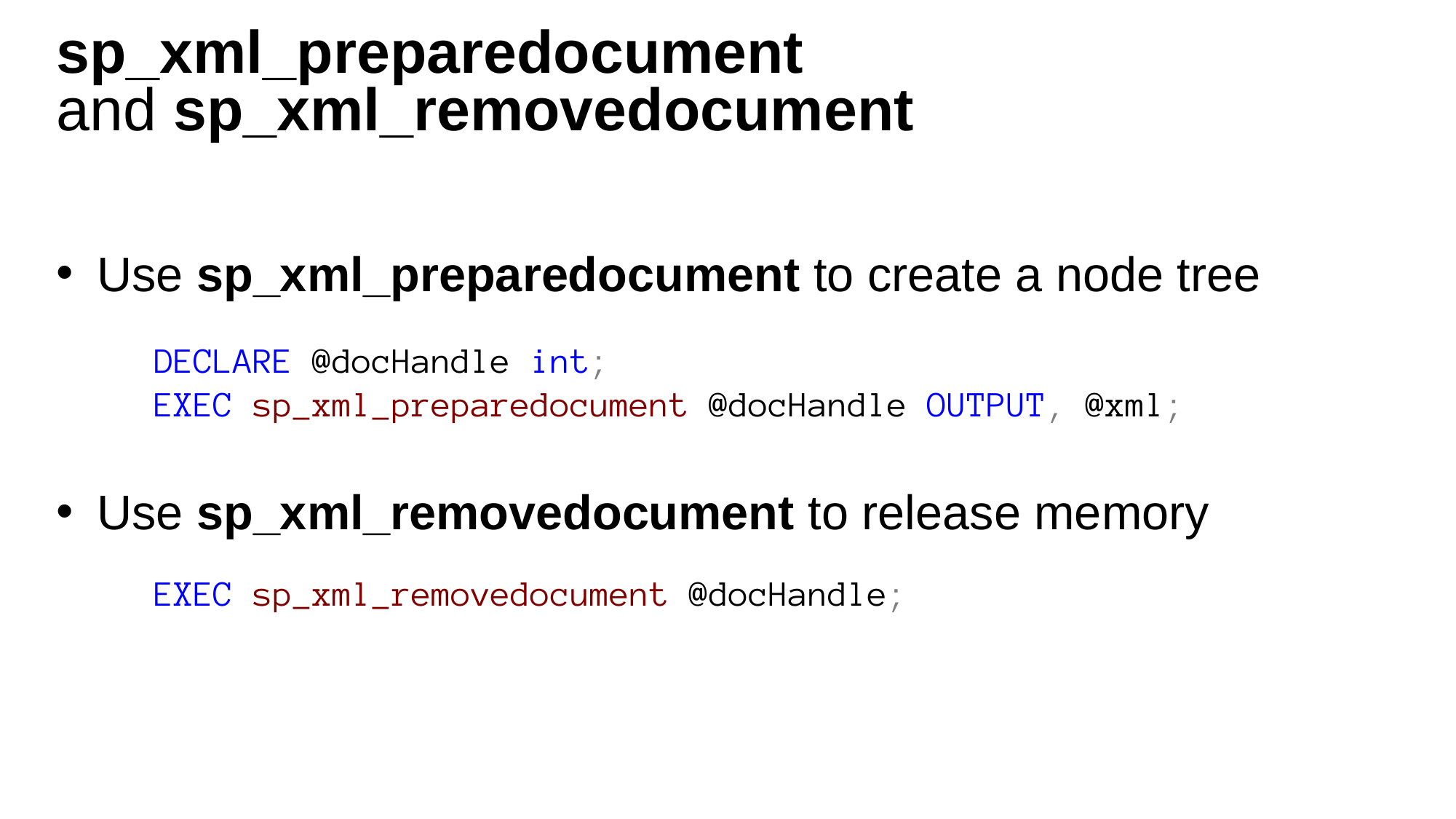

# sp_xml_preparedocument and sp_xml_removedocument
Use sp_xml_preparedocument to create a node tree

Use sp_xml_removedocument to release memory
DECLARE @docHandle int;
EXEC sp_xml_preparedocument @docHandle OUTPUT, @xml;
EXEC sp_xml_removedocument @docHandle;